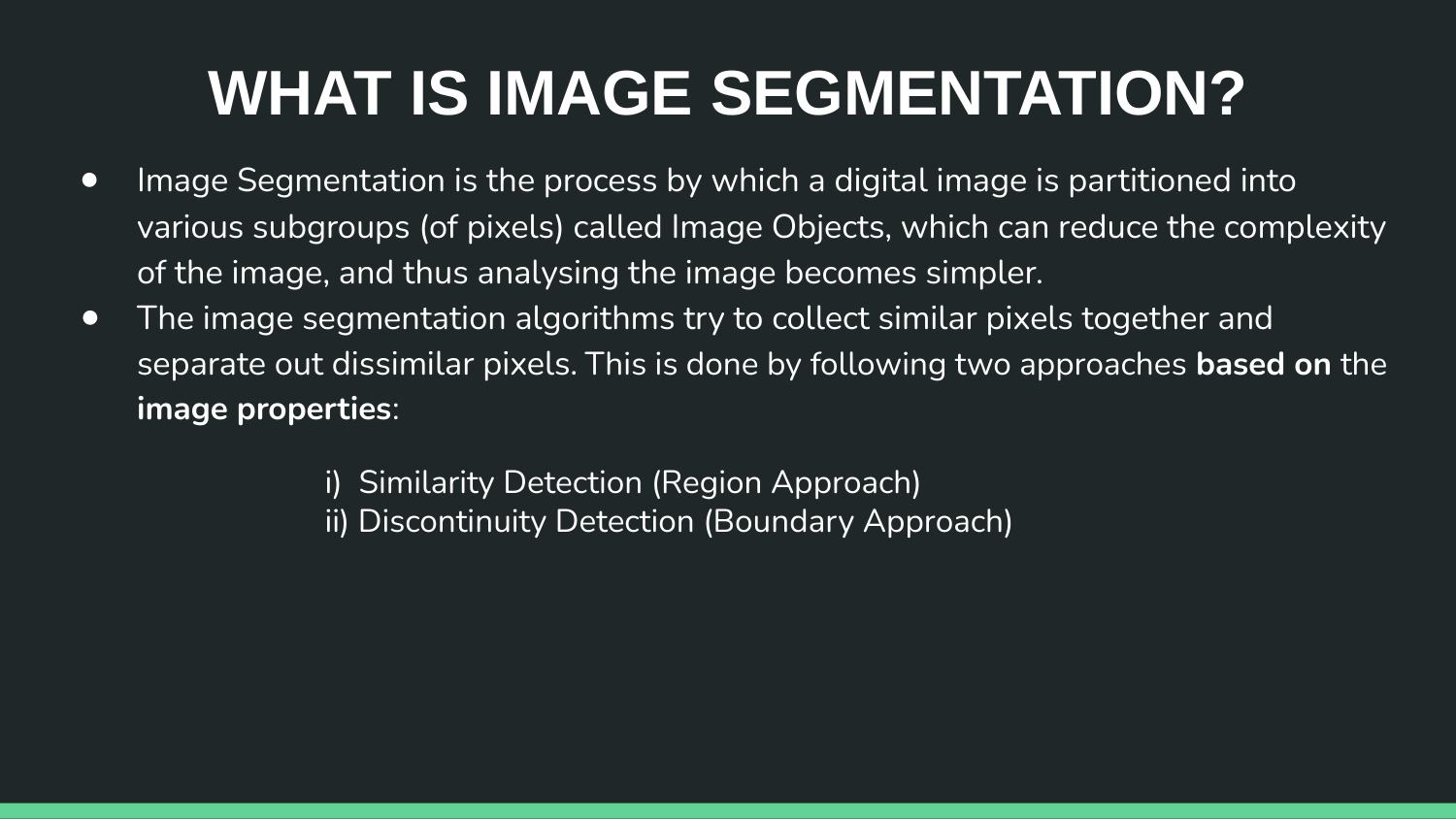

# WHAT IS IMAGE SEGMENTATION?
Image Segmentation is the process by which a digital image is partitioned into various subgroups (of pixels) called Image Objects, which can reduce the complexity of the image, and thus analysing the image becomes simpler.
The image segmentation algorithms try to collect similar pixels together and separate out dissimilar pixels. This is done by following two approaches based on the image properties:
i)  Similarity Detection (Region Approach)
ii) Discontinuity Detection (Boundary Approach)